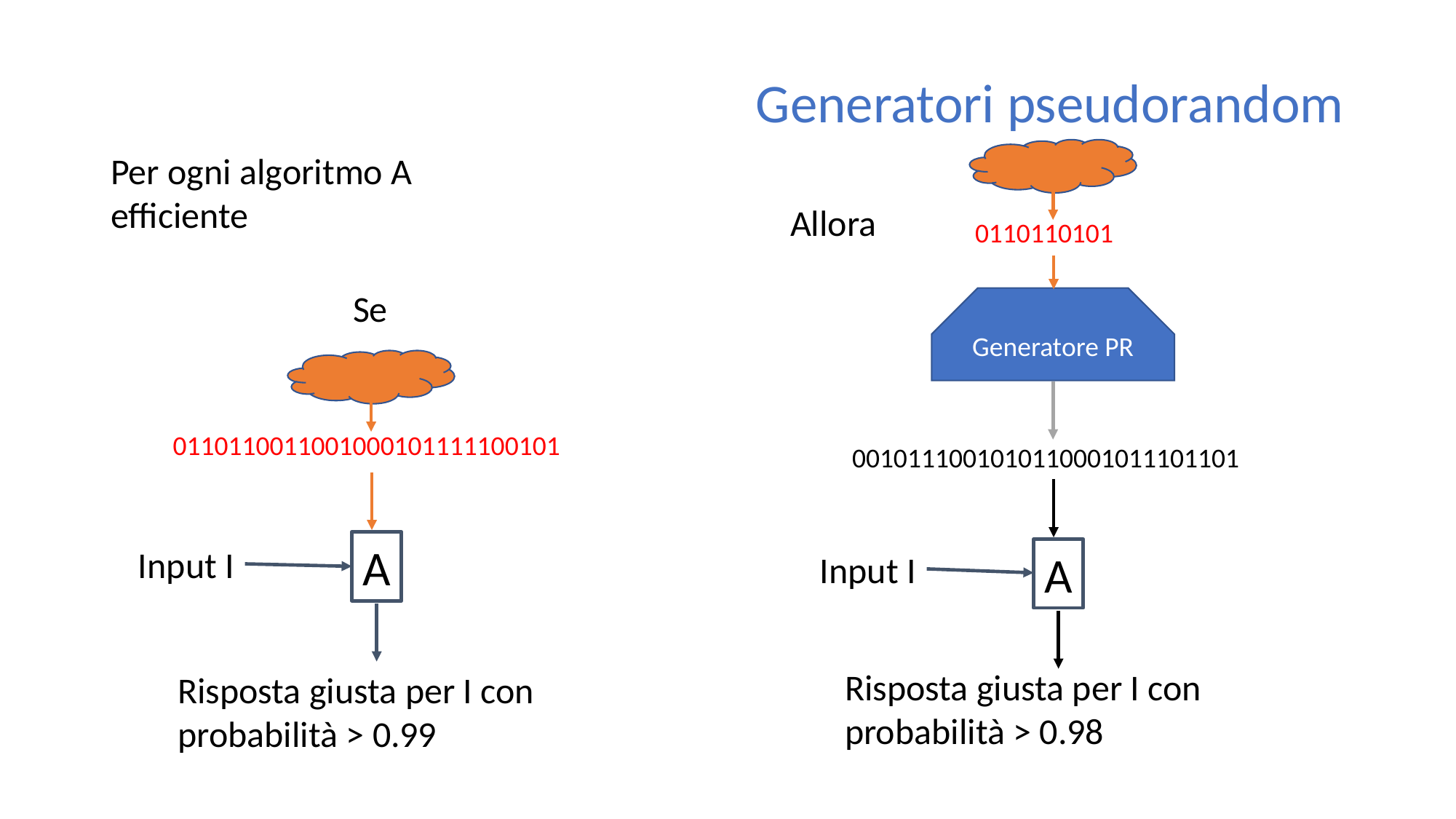

# Generatori pseudorandom

Per ogni algoritmo A efficiente
Allora
0110110101
Se
Generatore PR

0110110011001000101111100101
0010111001010110001011101101
A
Input I
A
Input I
Risposta giusta per I con probabilità > 0.98
Risposta giusta per I con probabilità > 0.99